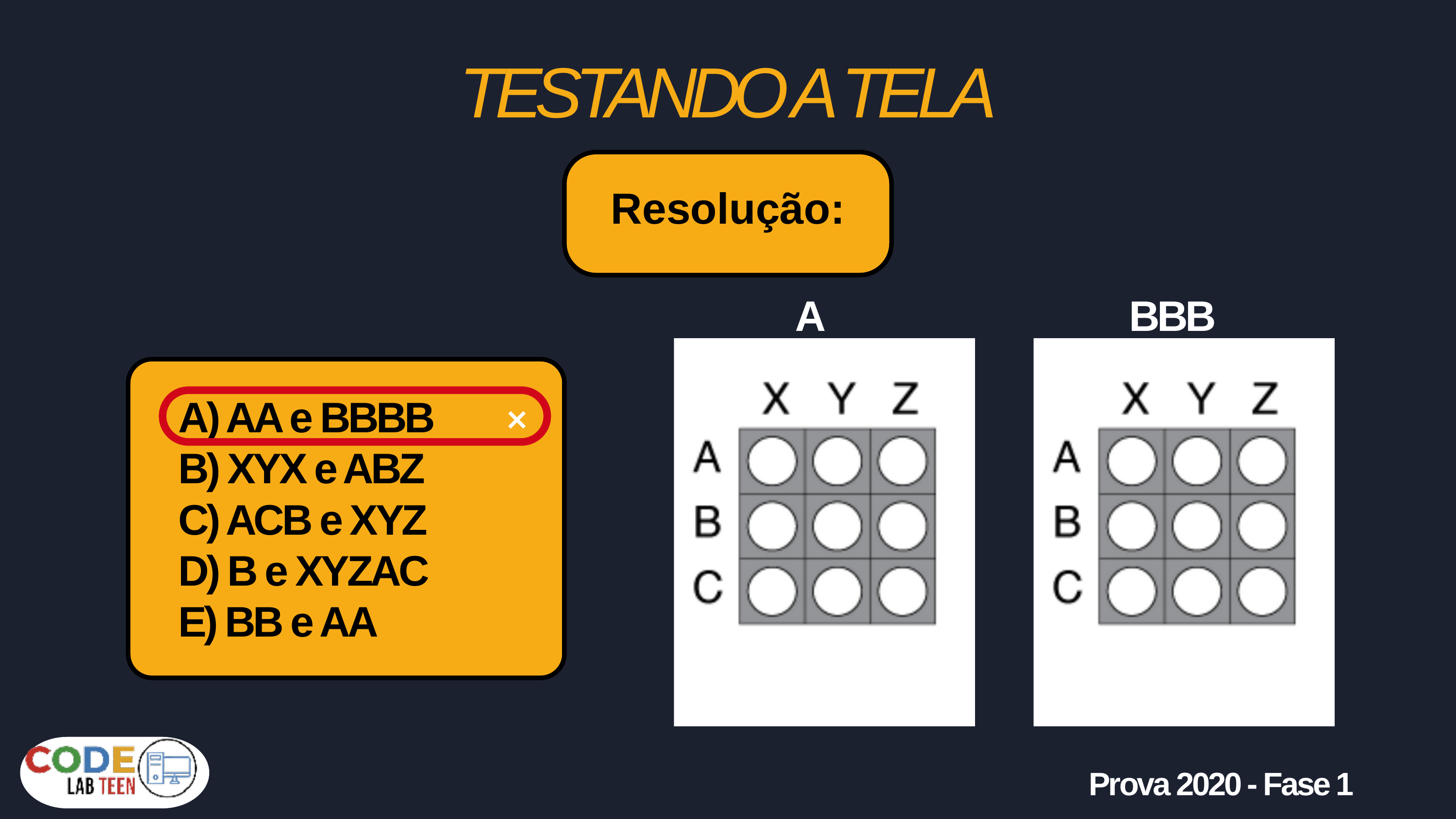

TESTANDO A TELA

Resolução:
AA
BBBB

A) AA e BBBB
B) XYX e ABZ
C) ACB e XYZ
D) B e XYZAC
E) BB e AA

❌

Prova 2020 - Fase 1